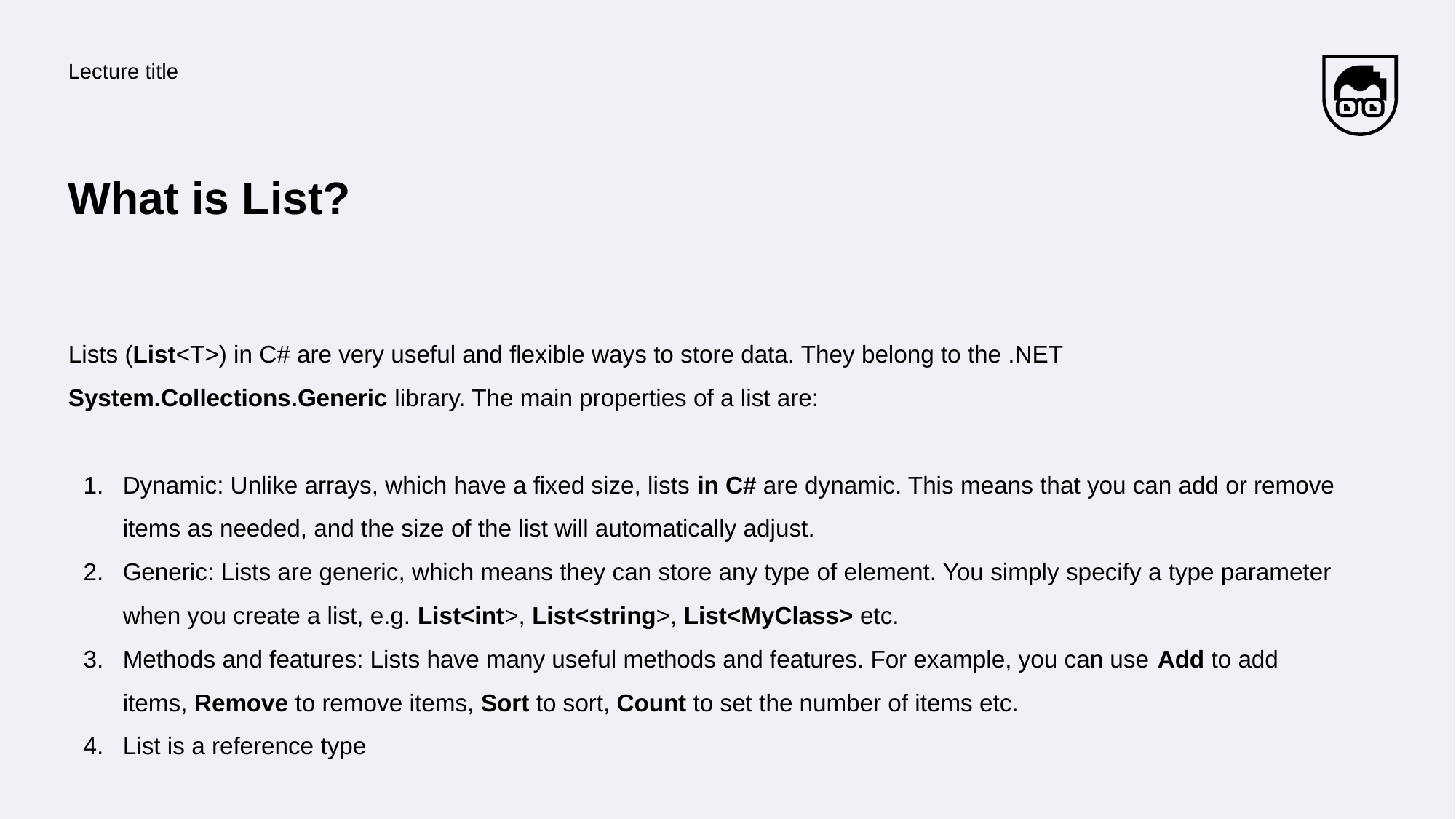

Lecture title
# What is List?
Lists (List<T>) in C# are very useful and flexible ways to store data. They belong to the .NET System.Collections.Generic library. The main properties of a list are:

Dynamic: Unlike arrays, which have a fixed size, lists in C# are dynamic. This means that you can add or remove items as needed, and the size of the list will automatically adjust.
Generic: Lists are generic, which means they can store any type of element. You simply specify a type parameter when you create a list, e.g. List<int>, List<string>, List<MyClass> etc.
Methods and features: Lists have many useful methods and features. For example, you can use Add to add items, Remove to remove items, Sort to sort, Count to set the number of items etc.
List is a reference type